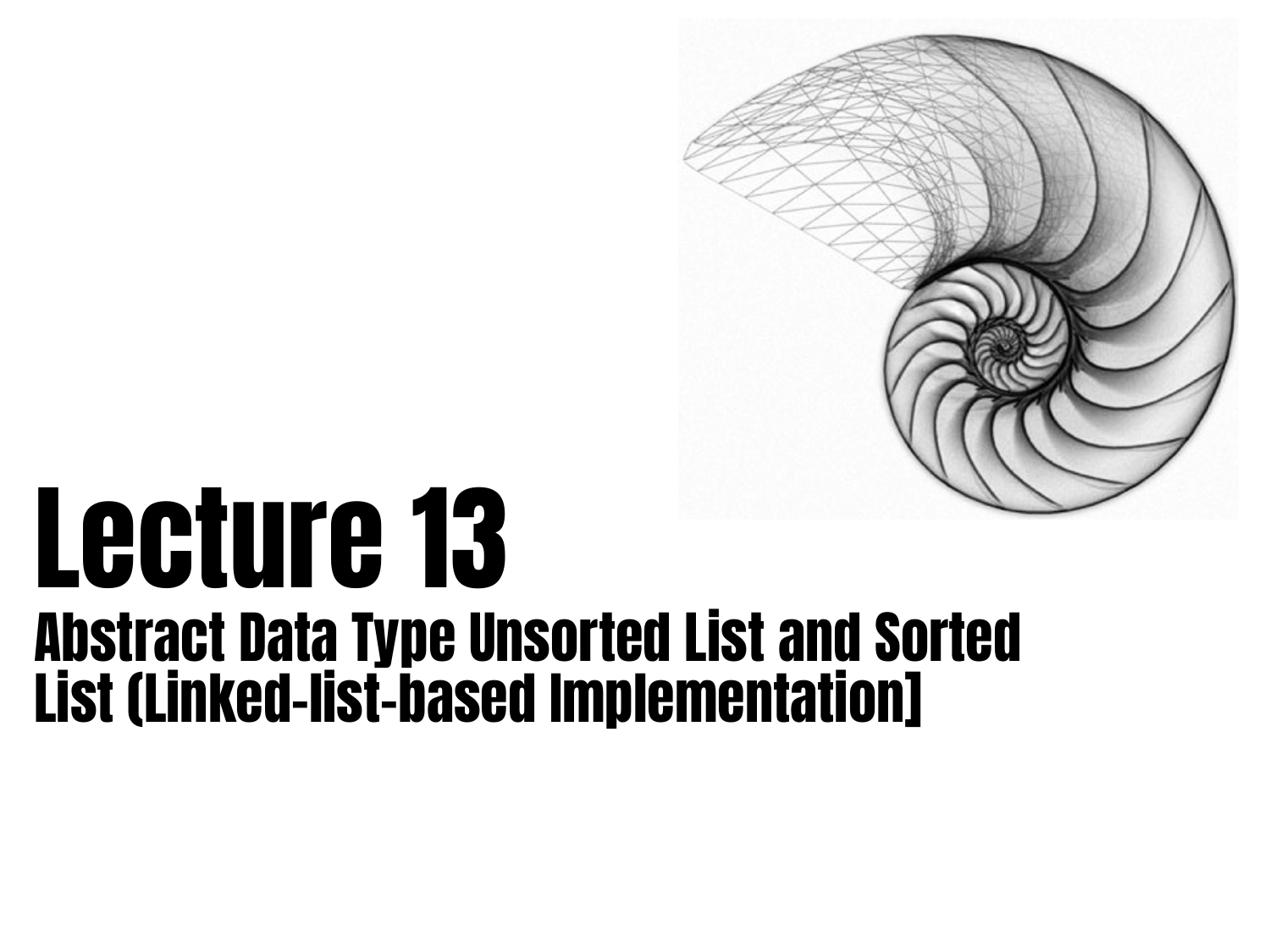

# Lecture 13 Abstract Data Type Unsorted List and Sorted List (Linked-list-based Implementation]